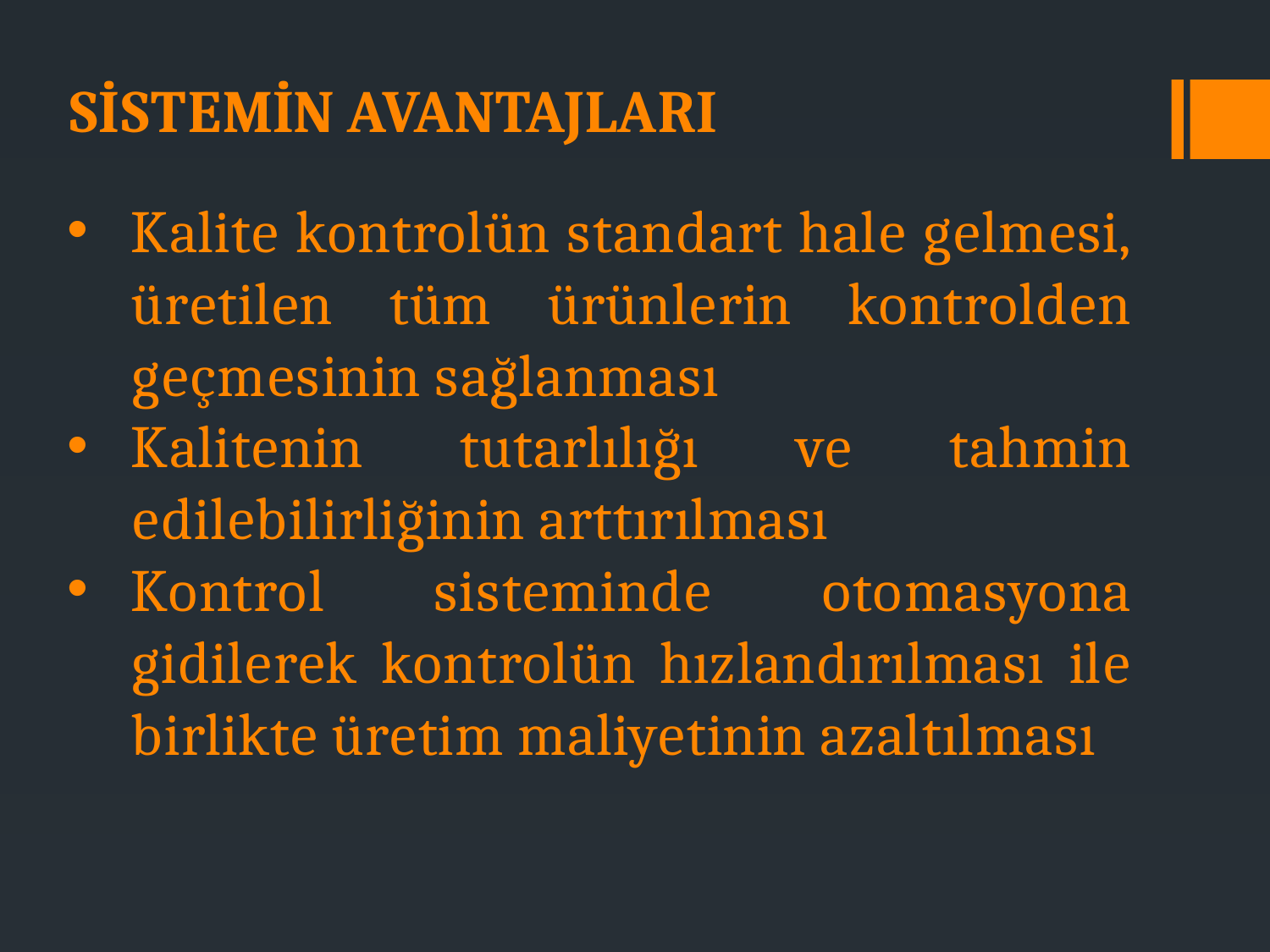

SİSTEMİN AVANTAJLARI
Kalite kontrolün standart hale gelmesi, üretilen tüm ürünlerin kontrolden geçmesinin sağlanması
Kalitenin tutarlılığı ve tahmin edilebilirliğinin arttırılması
Kontrol sisteminde otomasyona gidilerek kontrolün hızlandırılması ile birlikte üretim maliyetinin azaltılması